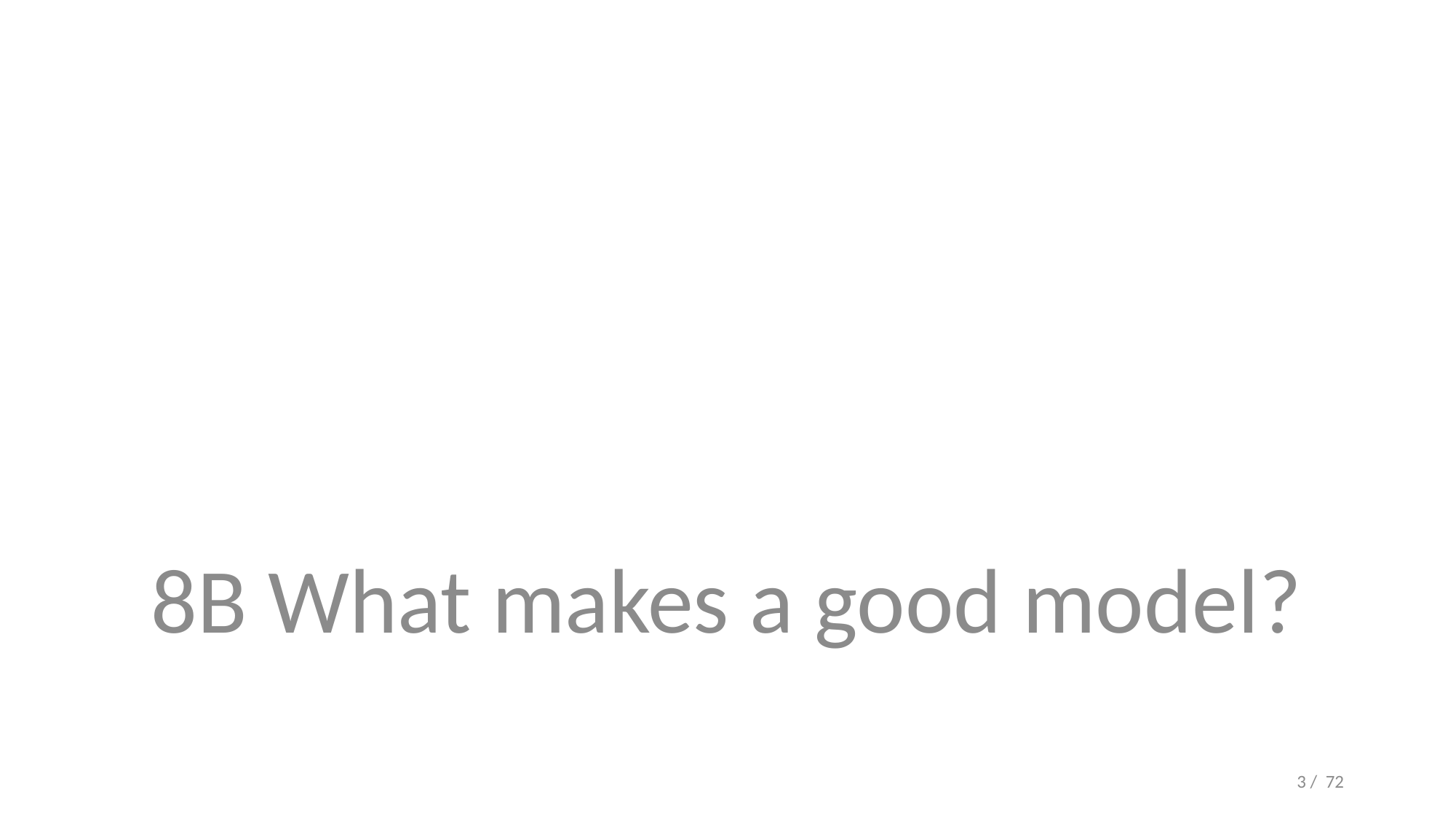

#
8B What makes a good model?
3 /  72